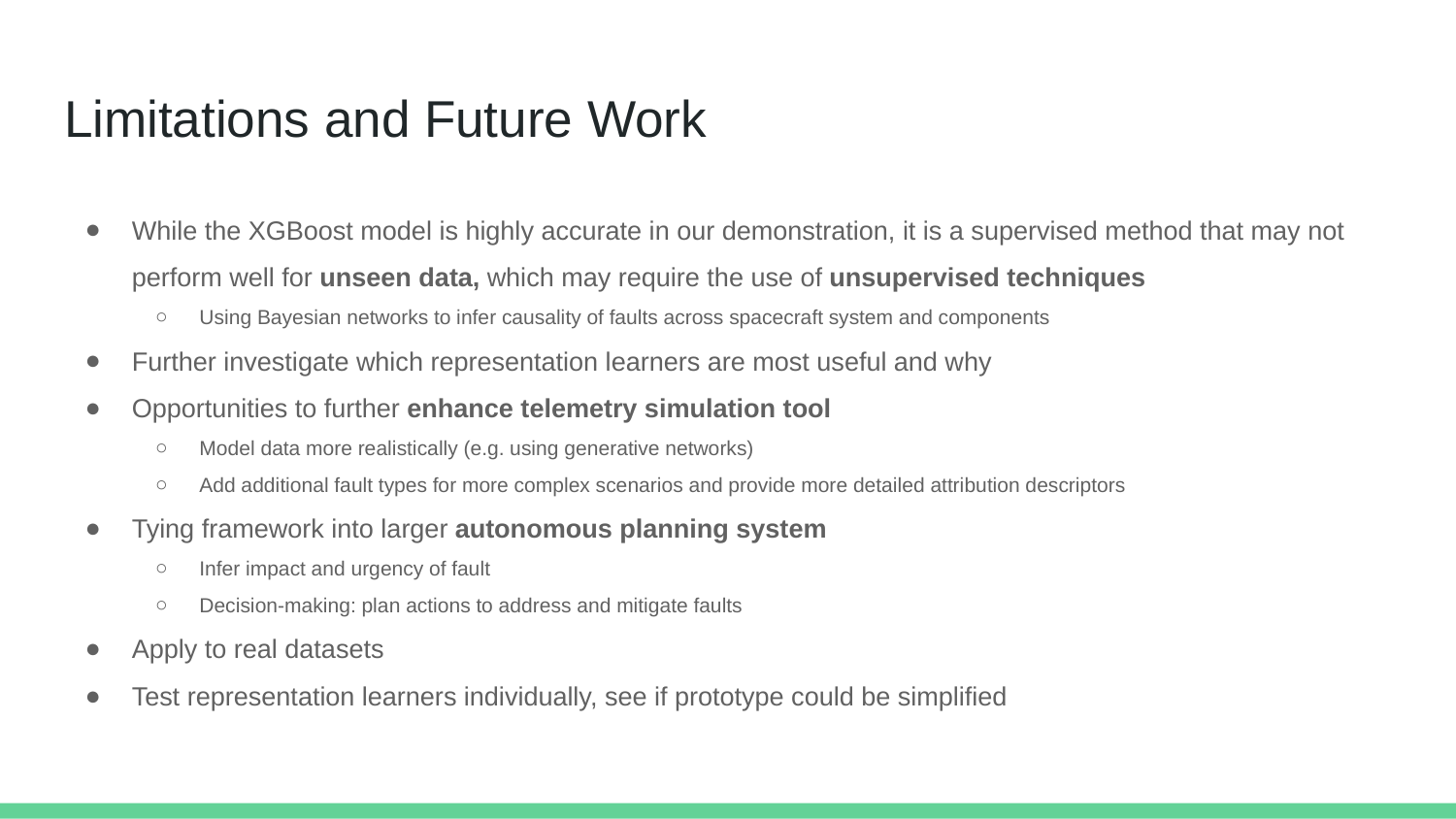

# Limitations and Future Work
While the XGBoost model is highly accurate in our demonstration, it is a supervised method that may not perform well for unseen data, which may require the use of unsupervised techniques
Using Bayesian networks to infer causality of faults across spacecraft system and components
Further investigate which representation learners are most useful and why
Opportunities to further enhance telemetry simulation tool
Model data more realistically (e.g. using generative networks)
Add additional fault types for more complex scenarios and provide more detailed attribution descriptors
Tying framework into larger autonomous planning system
Infer impact and urgency of fault
Decision-making: plan actions to address and mitigate faults
Apply to real datasets
Test representation learners individually, see if prototype could be simplified